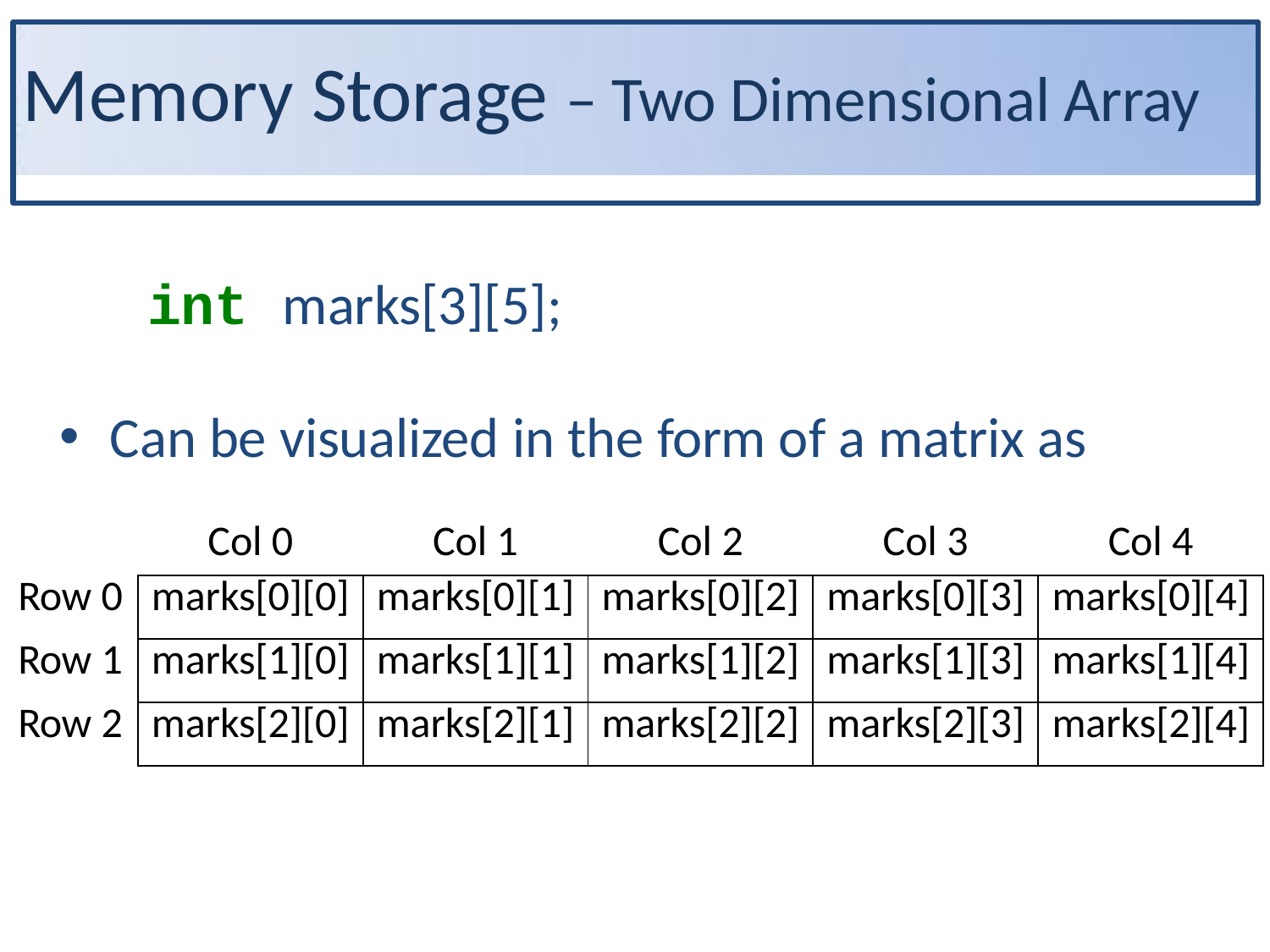

# Memory Storage – Two Dimensional Array
int marks[3][5];

Can be visualized in the form of a matrix as
|  | Col 0 | Col 1 | Col 2 | Col 3 | Col 4 |
| --- | --- | --- | --- | --- | --- |
| Row 0 | marks[0][0] | marks[0][1] | marks[0][2] | marks[0][3] | marks[0][4] |
| Row 1 | marks[1][0] | marks[1][1] | marks[1][2] | marks[1][3] | marks[1][4] |
| Row 2 | marks[2][0] | marks[2][1] | marks[2][2] | marks[2][3] | marks[2][4] |